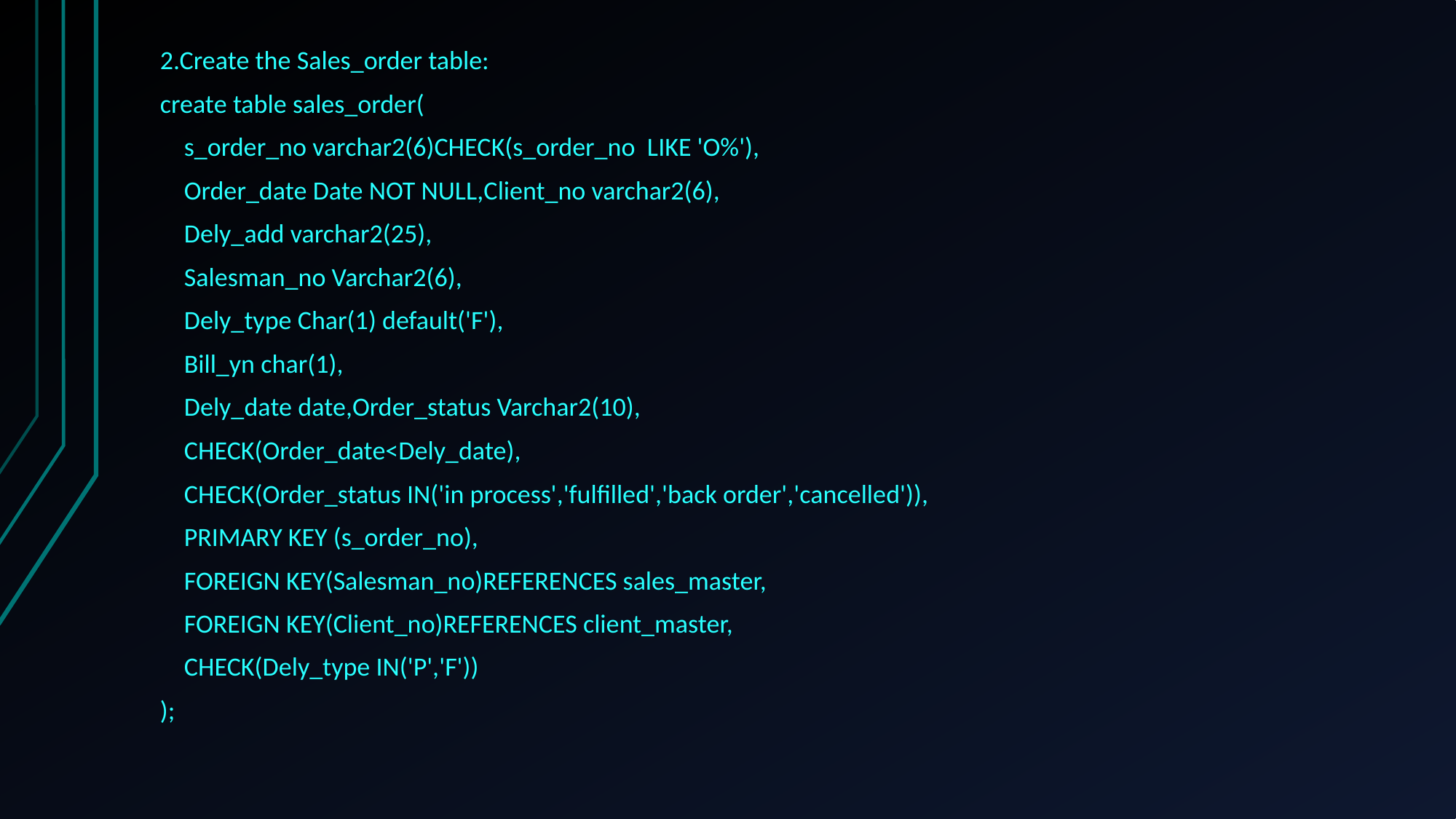

2.Create the Sales_order table:
create table sales_order(
    s_order_no varchar2(6)CHECK(s_order_no  LIKE 'O%'),
    Order_date Date NOT NULL,Client_no varchar2(6),
    Dely_add varchar2(25),
    Salesman_no Varchar2(6),
    Dely_type Char(1) default('F'),
    Bill_yn char(1),
    Dely_date date,Order_status Varchar2(10),
    CHECK(Order_date<Dely_date),
    CHECK(Order_status IN('in process','fulfilled','back order','cancelled')),
    PRIMARY KEY (s_order_no),
    FOREIGN KEY(Salesman_no)REFERENCES sales_master,
    FOREIGN KEY(Client_no)REFERENCES client_master,
    CHECK(Dely_type IN('P','F'))
);